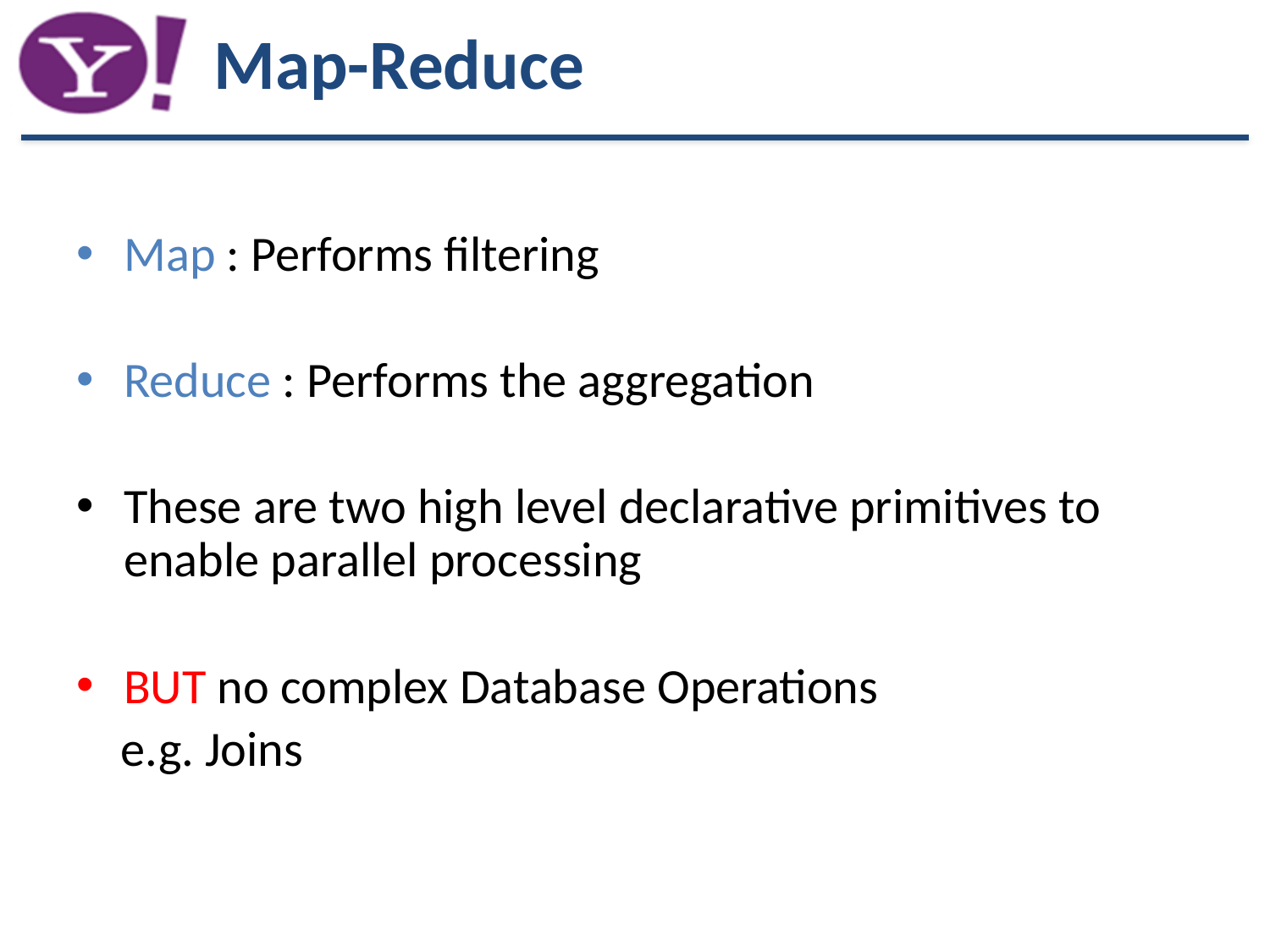

Map-Reduce
Map : Performs filtering

Reduce : Performs the aggregation

These are two high level declarative primitives to enable parallel processing

BUT no complex Database Operations
    e.g. Joins